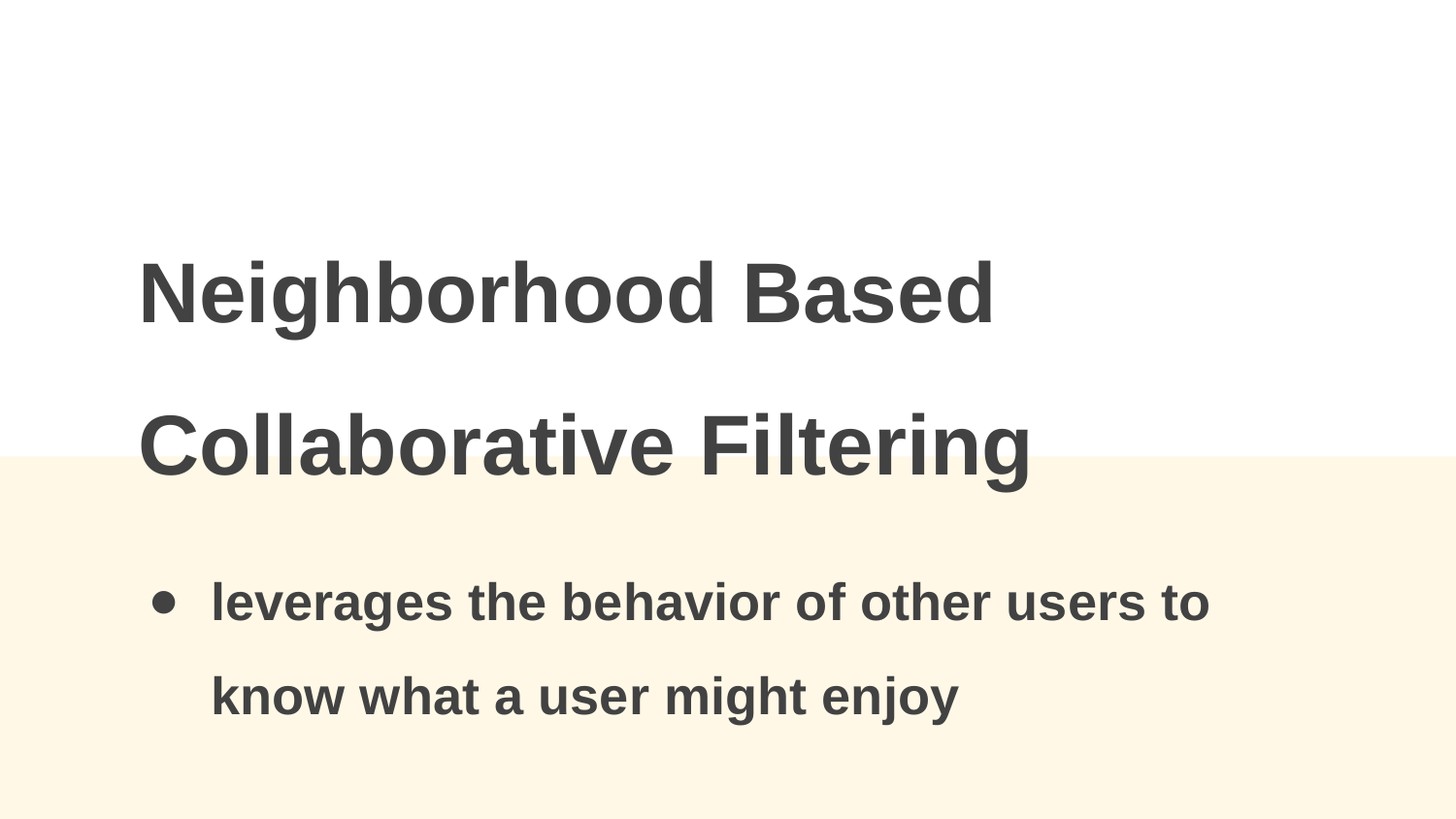

# Neighborhood Based Collaborative Filtering

leverages the behavior of other users to know what a user might enjoy